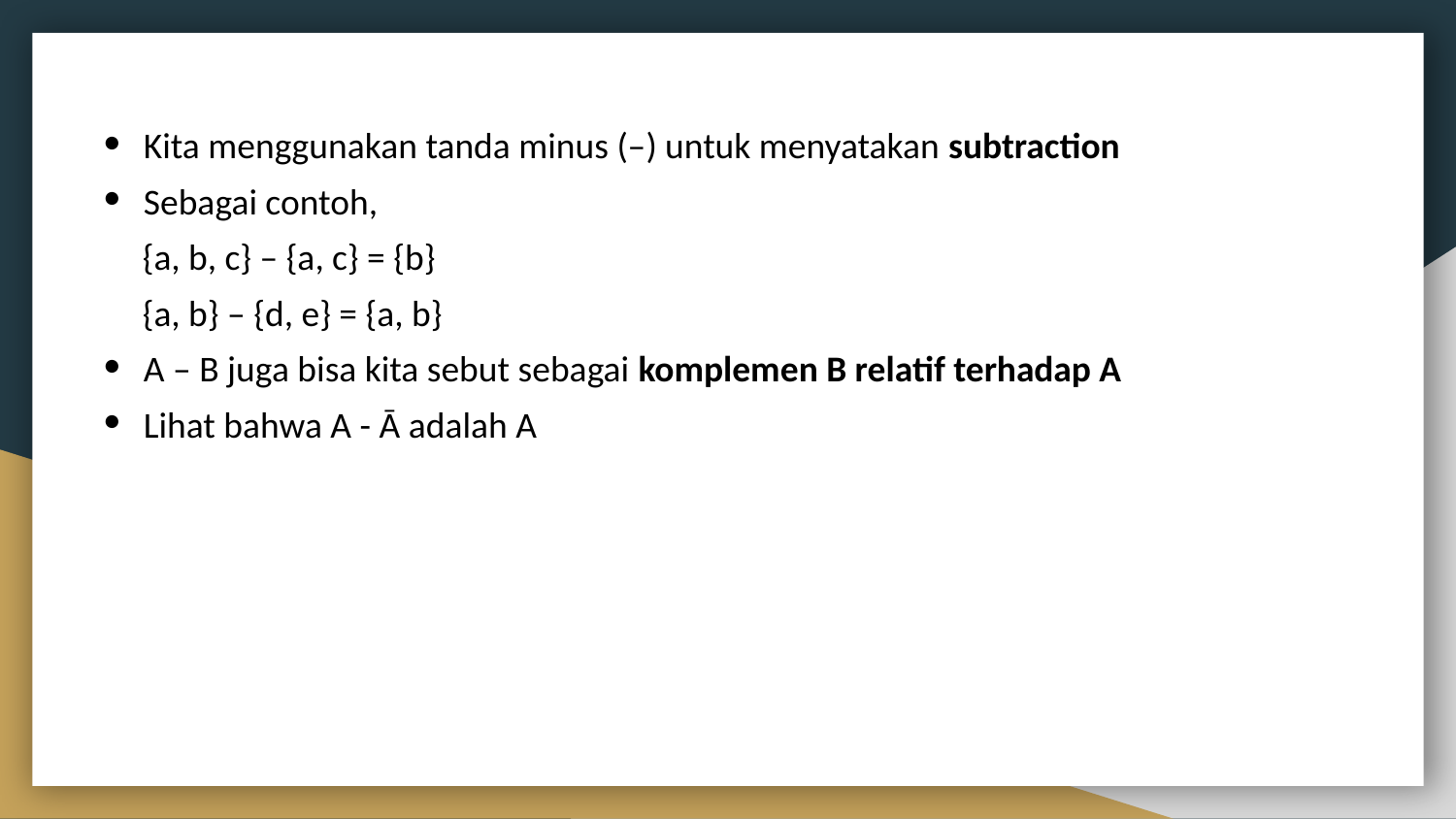

Kita menggunakan tanda minus (–) untuk menyatakan subtraction
Sebagai contoh,
{a, b, c} – {a, c} = {b}
{a, b} – {d, e} = {a, b}
A – B juga bisa kita sebut sebagai komplemen B relatif terhadap A
Lihat bahwa A - Ā adalah A